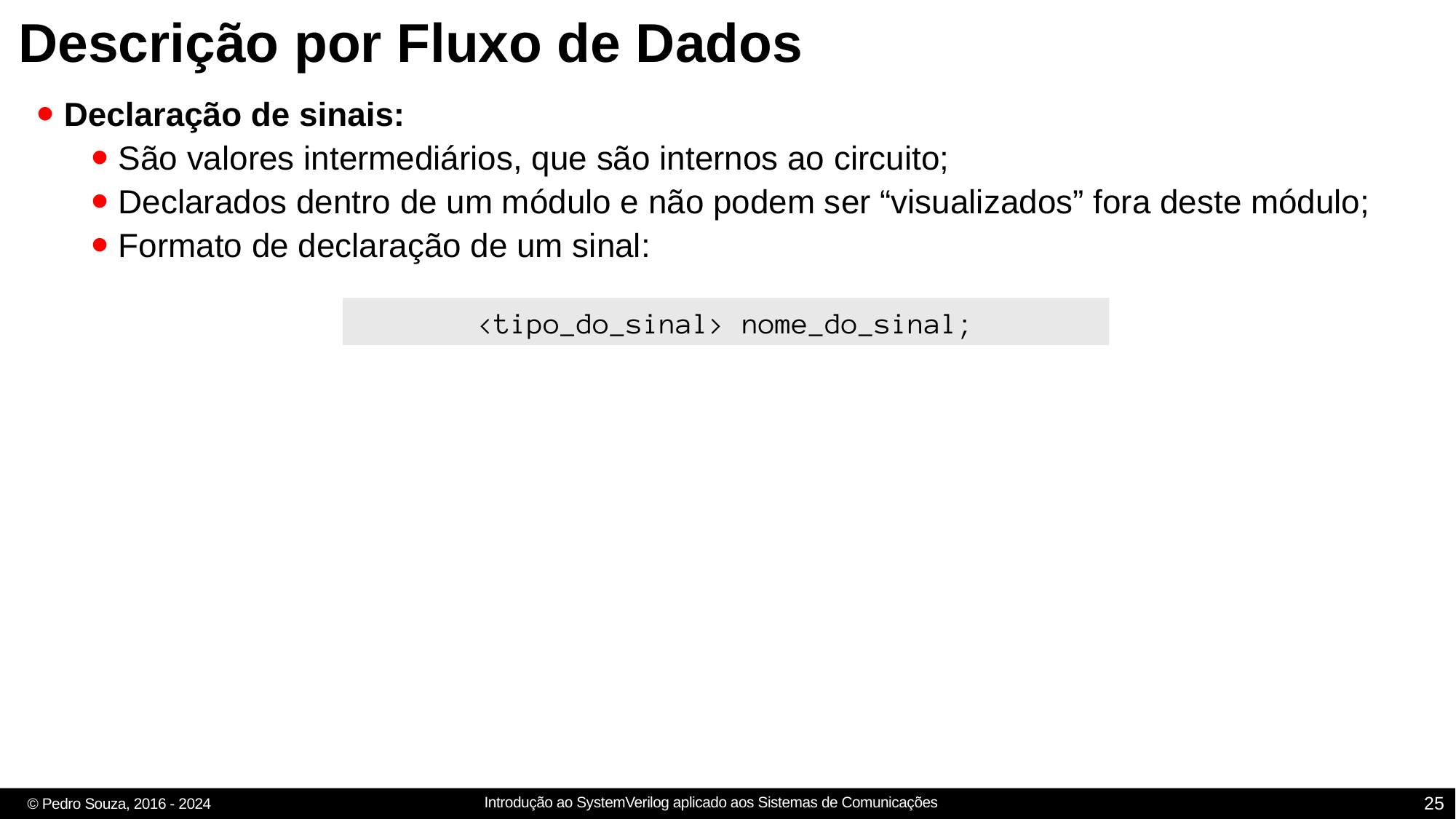

# Descrição por Fluxo de Dados
Declaração de sinais:
São valores intermediários, que são internos ao circuito;
Declarados dentro de um módulo e não podem ser “visualizados” fora deste módulo;
Formato de declaração de um sinal:
<tipo_do_sinal> nome_do_sinal;
25